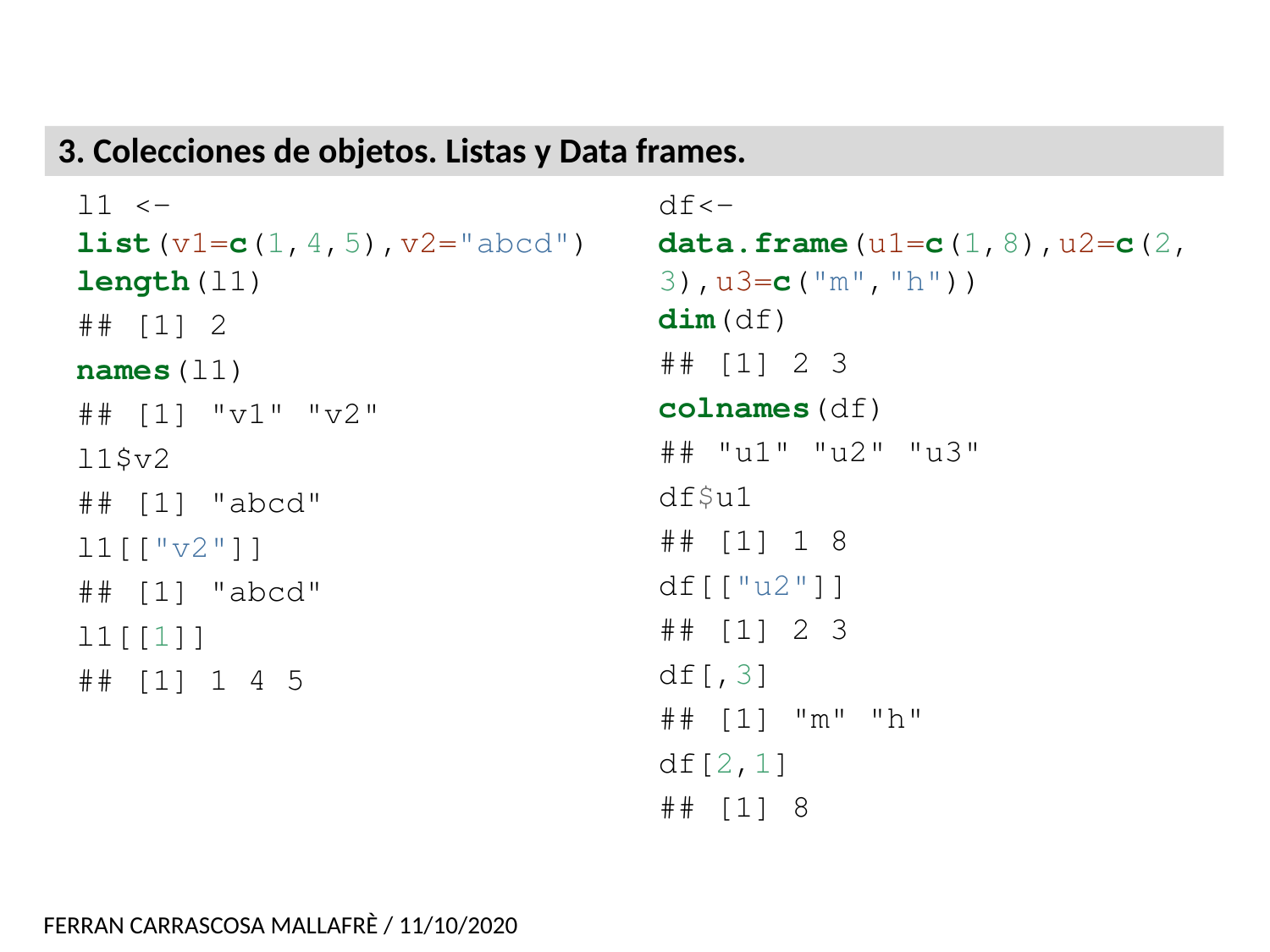

# 3. Colecciones de objetos. Listas y Data frames.
l1 <- list(v1=c(1,4,5),v2="abcd")
length(l1)
## [1] 2
names(l1)
## [1] "v1" "v2"
l1$v2
## [1] "abcd"
l1[["v2"]]
## [1] "abcd"
l1[[1]]
## [1] 1 4 5

df<-data.frame(u1=c(1,8),u2=c(2,3),u3=c("m","h"))
dim(df)
## [1] 2 3
colnames(df)
## "u1" "u2" "u3"
df$u1
## [1] 1 8
df[["u2"]]
## [1] 2 3
df[,3]
## [1] "m" "h"
df[2,1]
## [1] 8